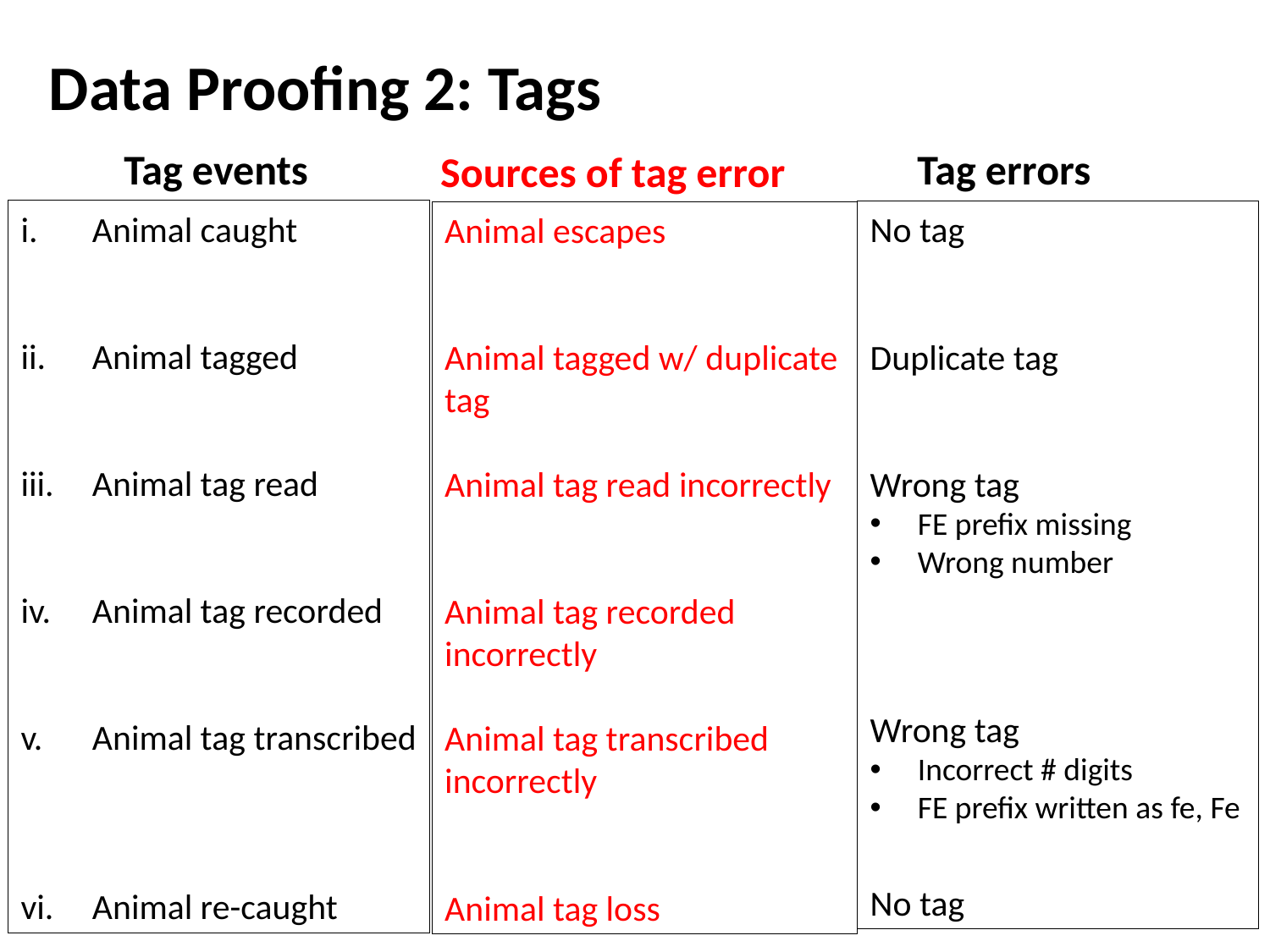

Data Proofing 2: Tags
Tag errors
Tag events
Sources of tag error
Animal caught

Animal tagged

Animal tag read

Animal tag recorded

Animal tag transcribed

Animal re-caught
No tag

Duplicate tag

Wrong tag
FE prefix missing
Wrong number

Wrong tag
Incorrect # digits
FE prefix written as fe, Fe

No tag
Animal escapes

Animal tagged w/ duplicate tag

Animal tag read incorrectly

Animal tag recorded incorrectly

Animal tag transcribed incorrectly

Animal tag loss